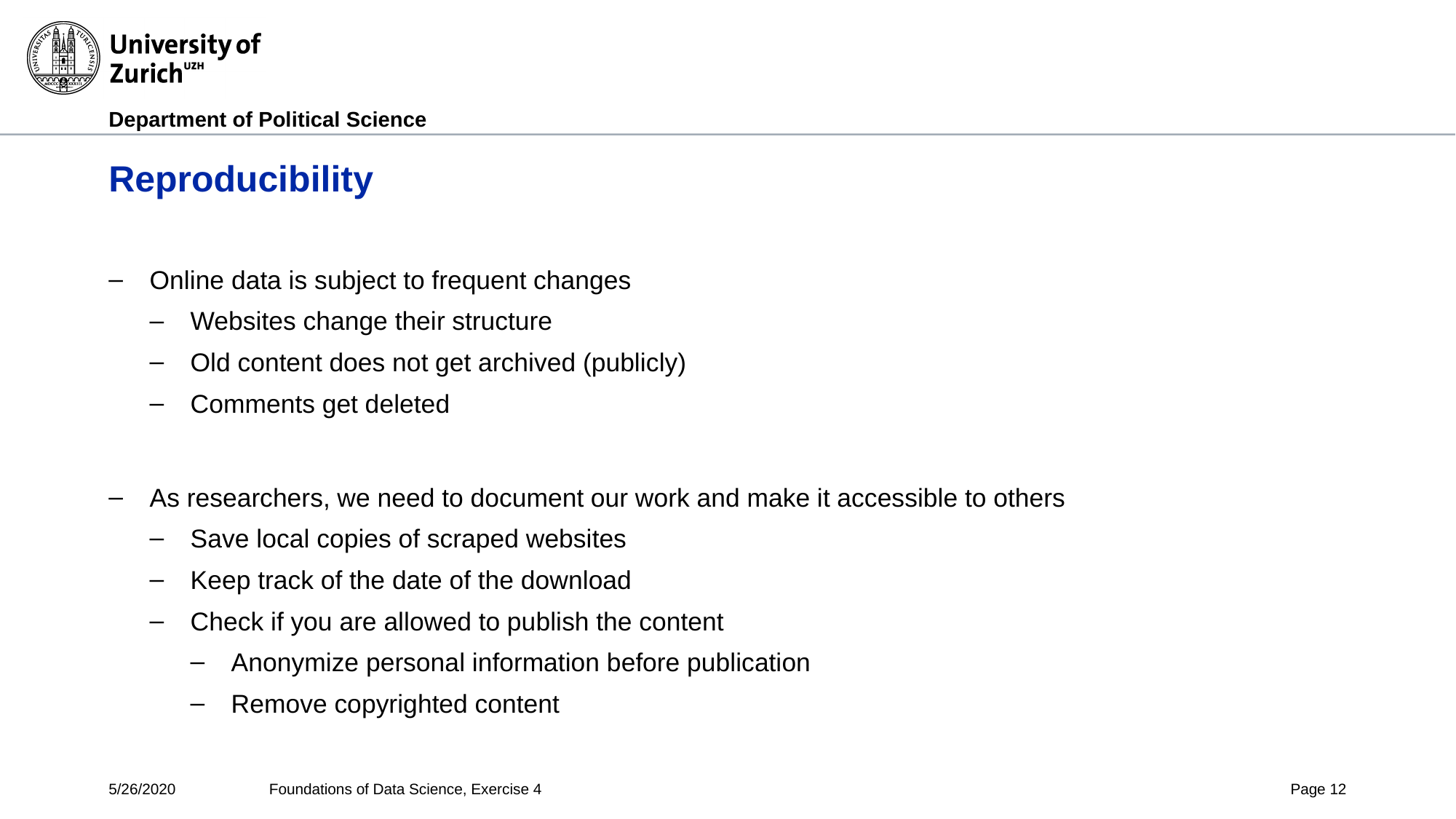

# Reproducibility
Online data is subject to frequent changes
Websites change their structure
Old content does not get archived (publicly)
Comments get deleted

As researchers, we need to document our work and make it accessible to others
Save local copies of scraped websites
Keep track of the date of the download
Check if you are allowed to publish the content
Anonymize personal information before publication
Remove copyrighted content

5/26/2020
Foundations of Data Science, Exercise 4
Page 12